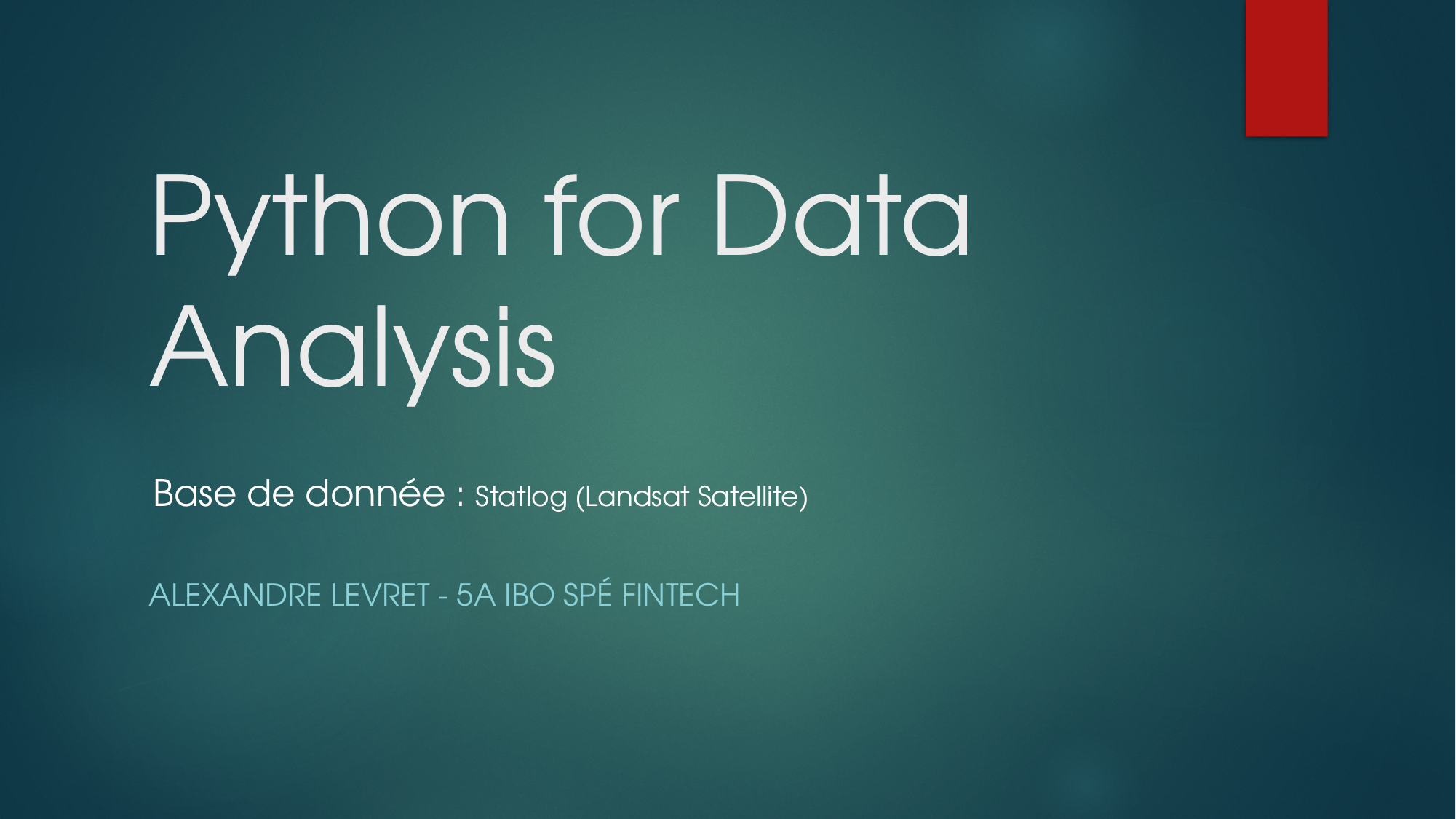

# Python for Data Analysis
Base de donnée : Statlog (Landsat Satellite)
Alexandre levret - 5a ibo spÉ FinTECH